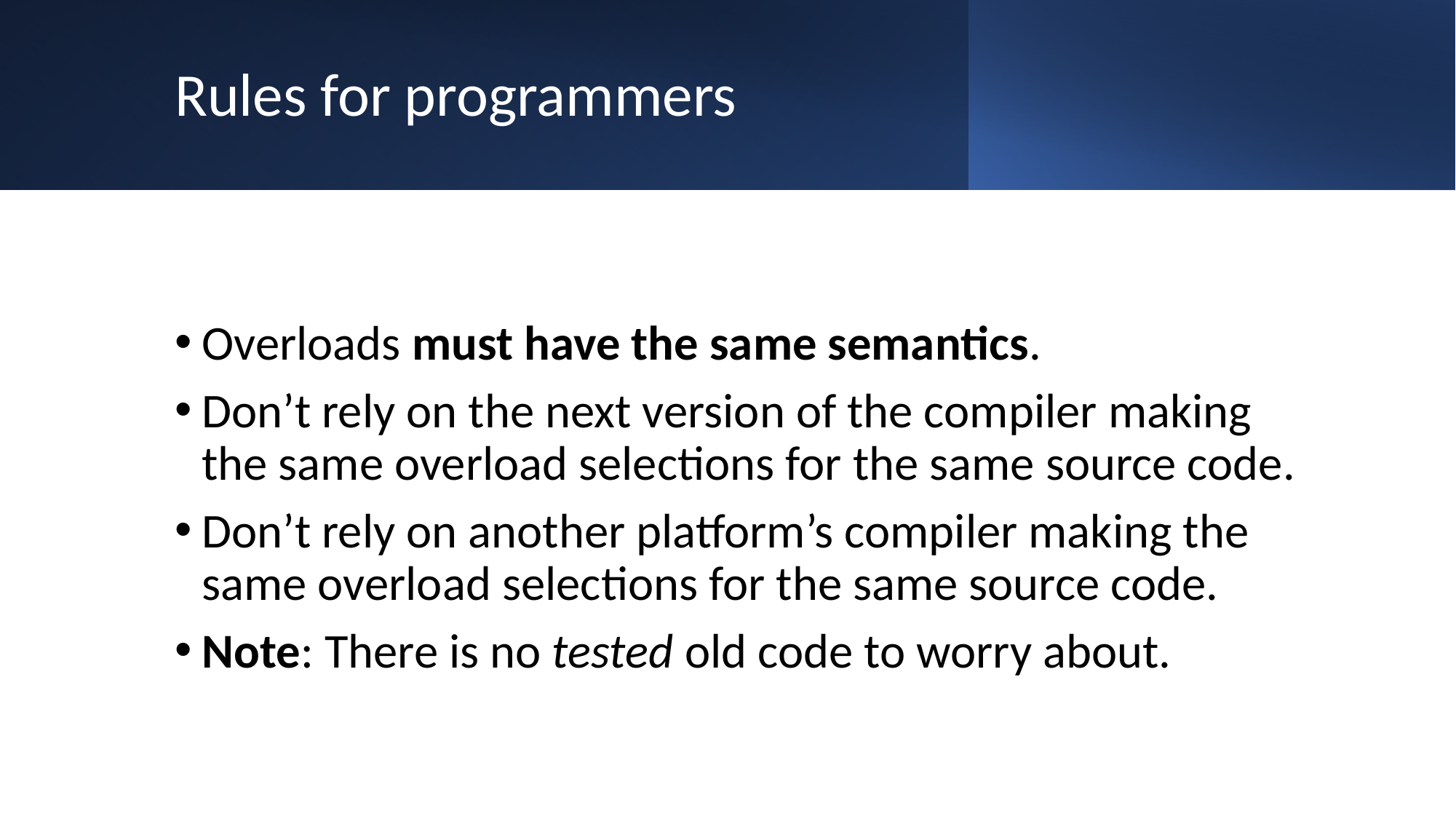

# Rules for programmers
Overloads must have the same semantics.
Don’t rely on the next version of the compiler making the same overload selections for the same source code.
Don’t rely on another platform’s compiler making the same overload selections for the same source code.
Note: There is no tested old code to worry about.